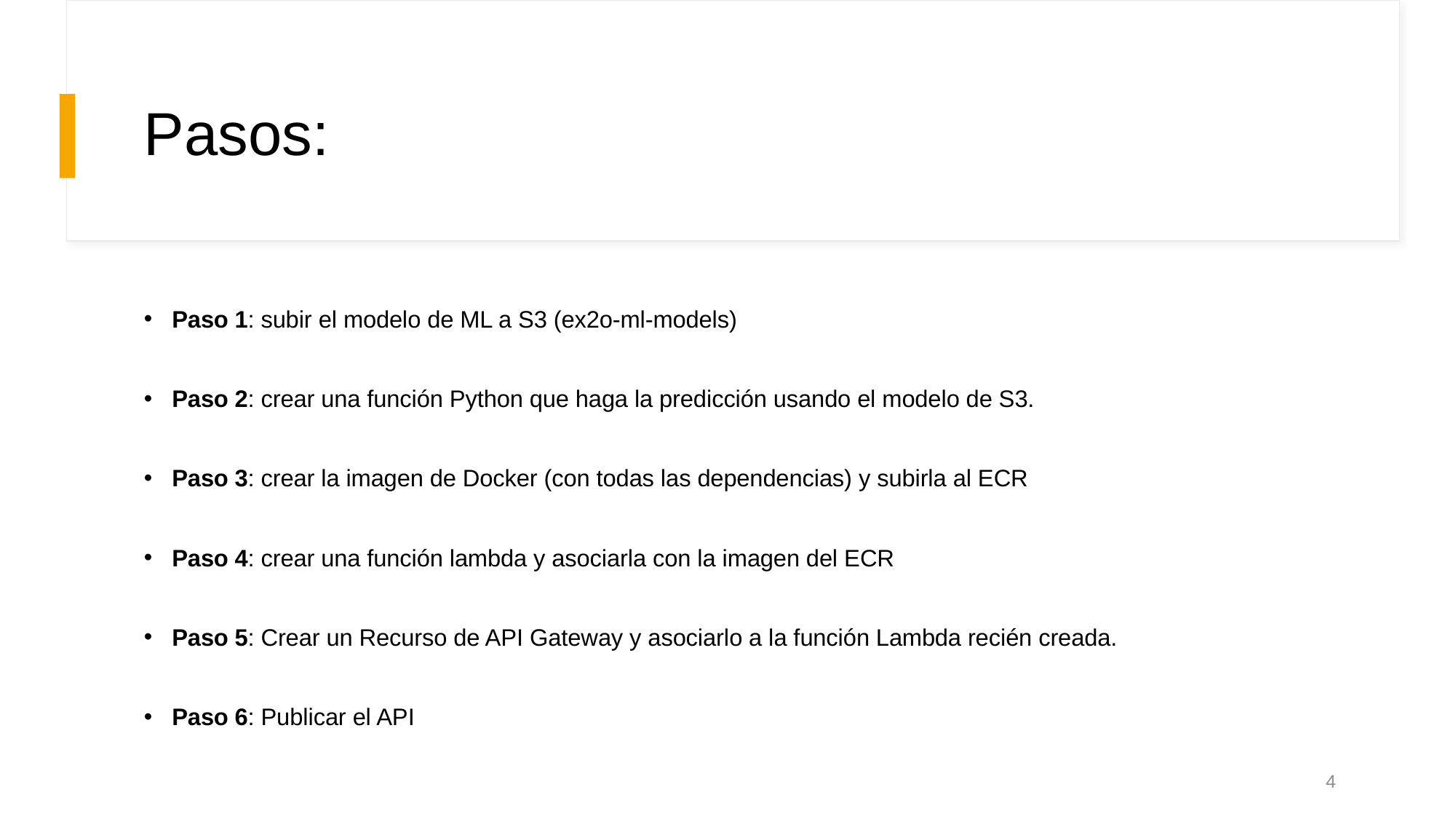

# Pasos:
Paso 1: subir el modelo de ML a S3 (ex2o-ml-models)

Paso 2: crear una función Python que haga la predicción usando el modelo de S3.

Paso 3: crear la imagen de Docker (con todas las dependencias) y subirla al ECR

Paso 4: crear una función lambda y asociarla con la imagen del ECR

Paso 5: Crear un Recurso de API Gateway y asociarlo a la función Lambda recién creada.

Paso 6: Publicar el API

4